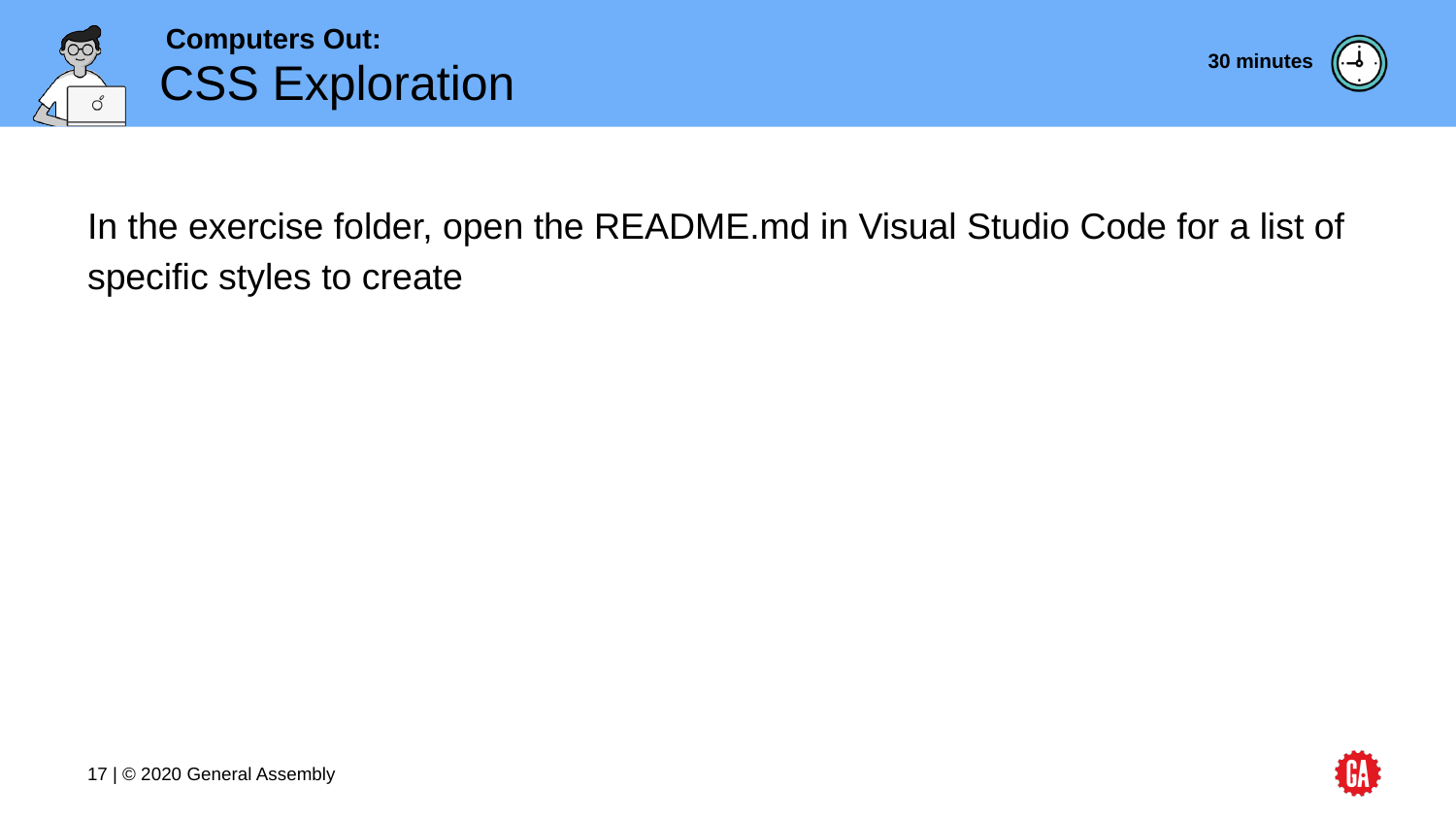

30 minutes
# CSS Exploration
In the exercise folder, open the README.md in Visual Studio Code for a list of specific styles to create
17 | © 2020 General Assembly
17